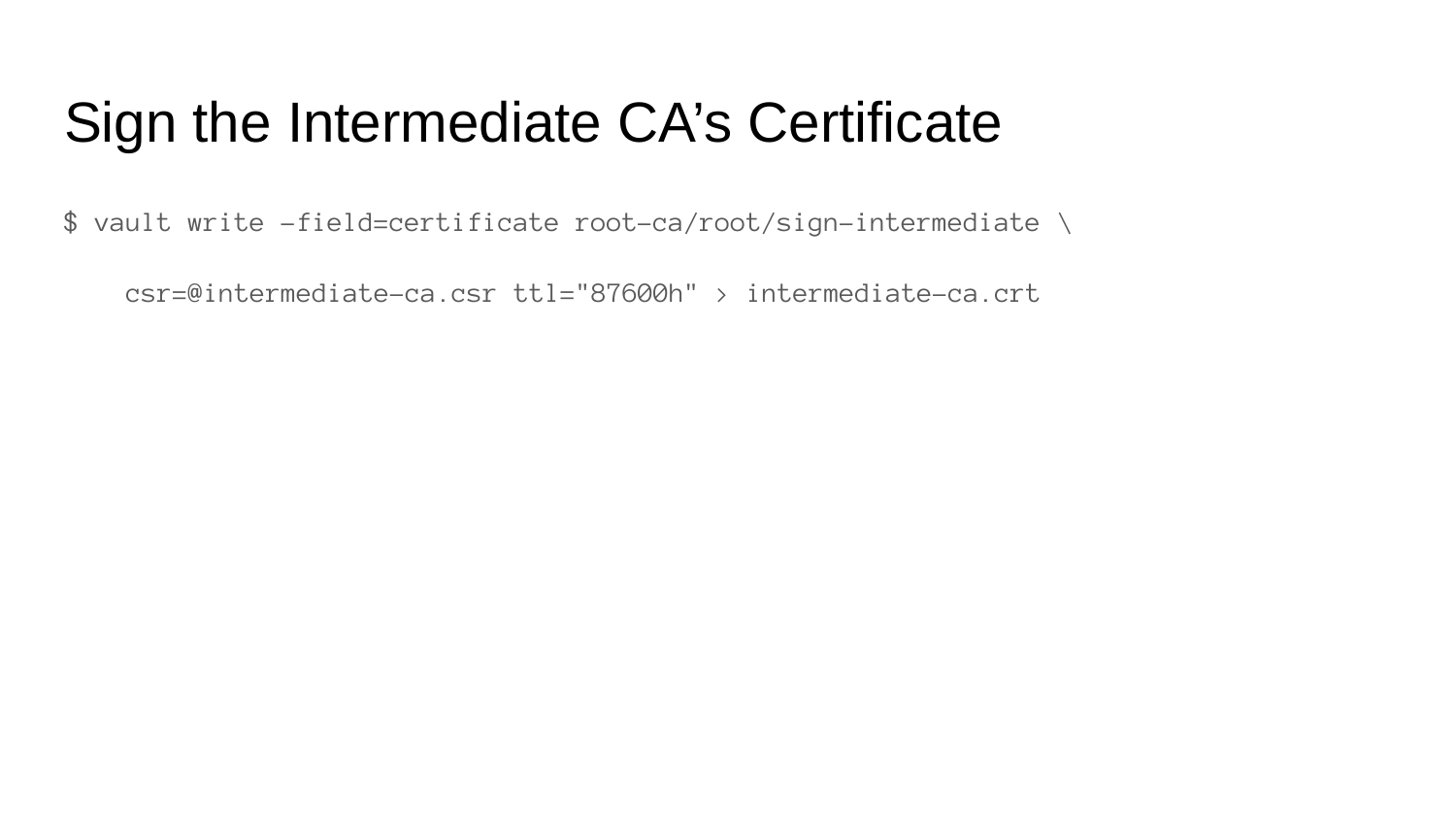

# Sign the Intermediate CA’s Certificate
$ vault write -field=certificate root-ca/root/sign-intermediate \
    csr=@intermediate-ca.csr ttl="87600h" > intermediate-ca.crt